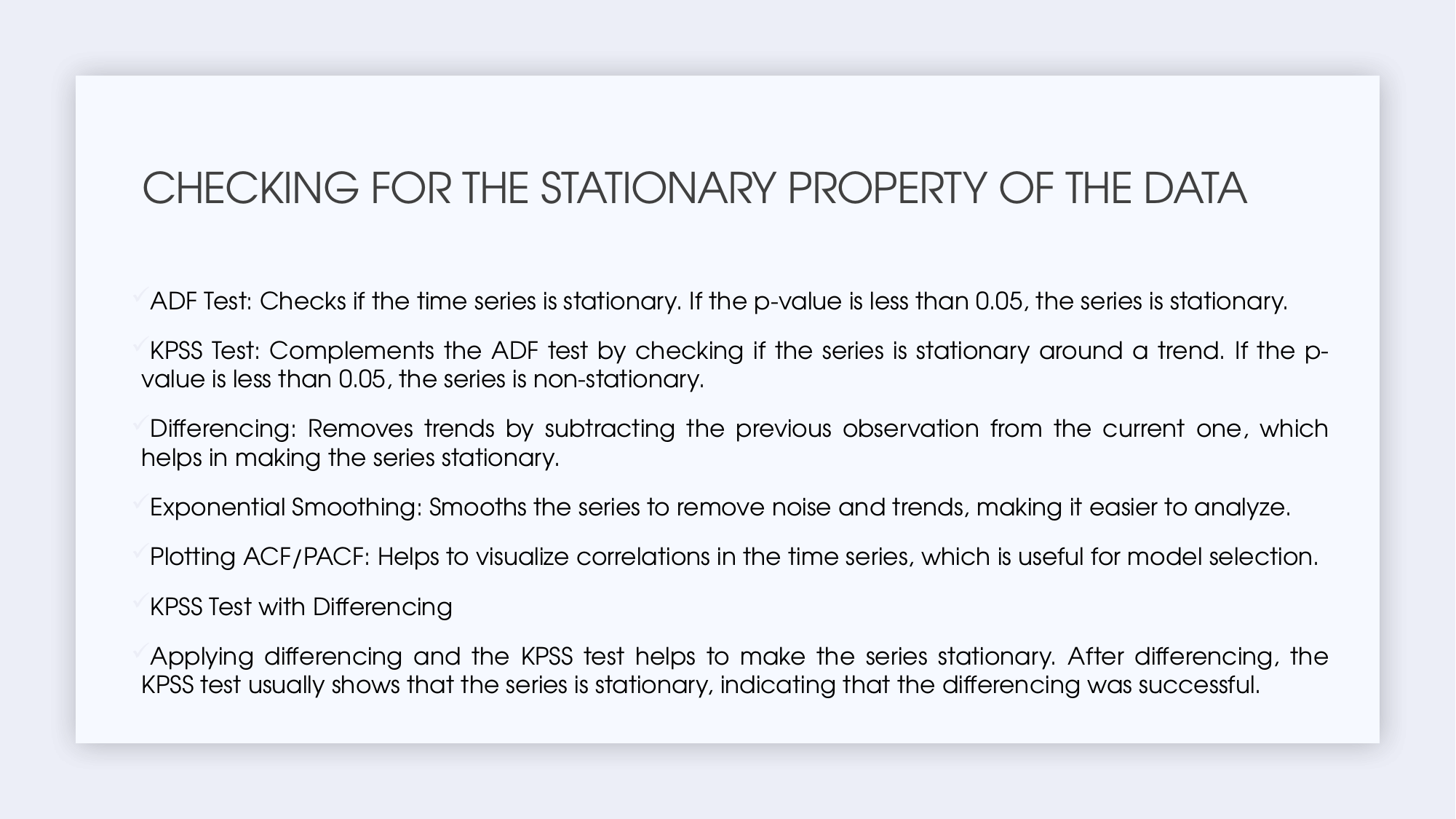

# CHECKING FOR THE STATIONARY PROPERTY OF THE DATA
ADF Test: Checks if the time series is stationary. If the p-value is less than 0.05, the series is stationary.
KPSS Test: Complements the ADF test by checking if the series is stationary around a trend. If the p-value is less than 0.05, the series is non-stationary.
Differencing: Removes trends by subtracting the previous observation from the current one, which helps in making the series stationary.
Exponential Smoothing: Smooths the series to remove noise and trends, making it easier to analyze.
Plotting ACF/PACF: Helps to visualize correlations in the time series, which is useful for model selection.
KPSS Test with Differencing
Applying differencing and the KPSS test helps to make the series stationary. After differencing, the KPSS test usually shows that the series is stationary, indicating that the differencing was successful.